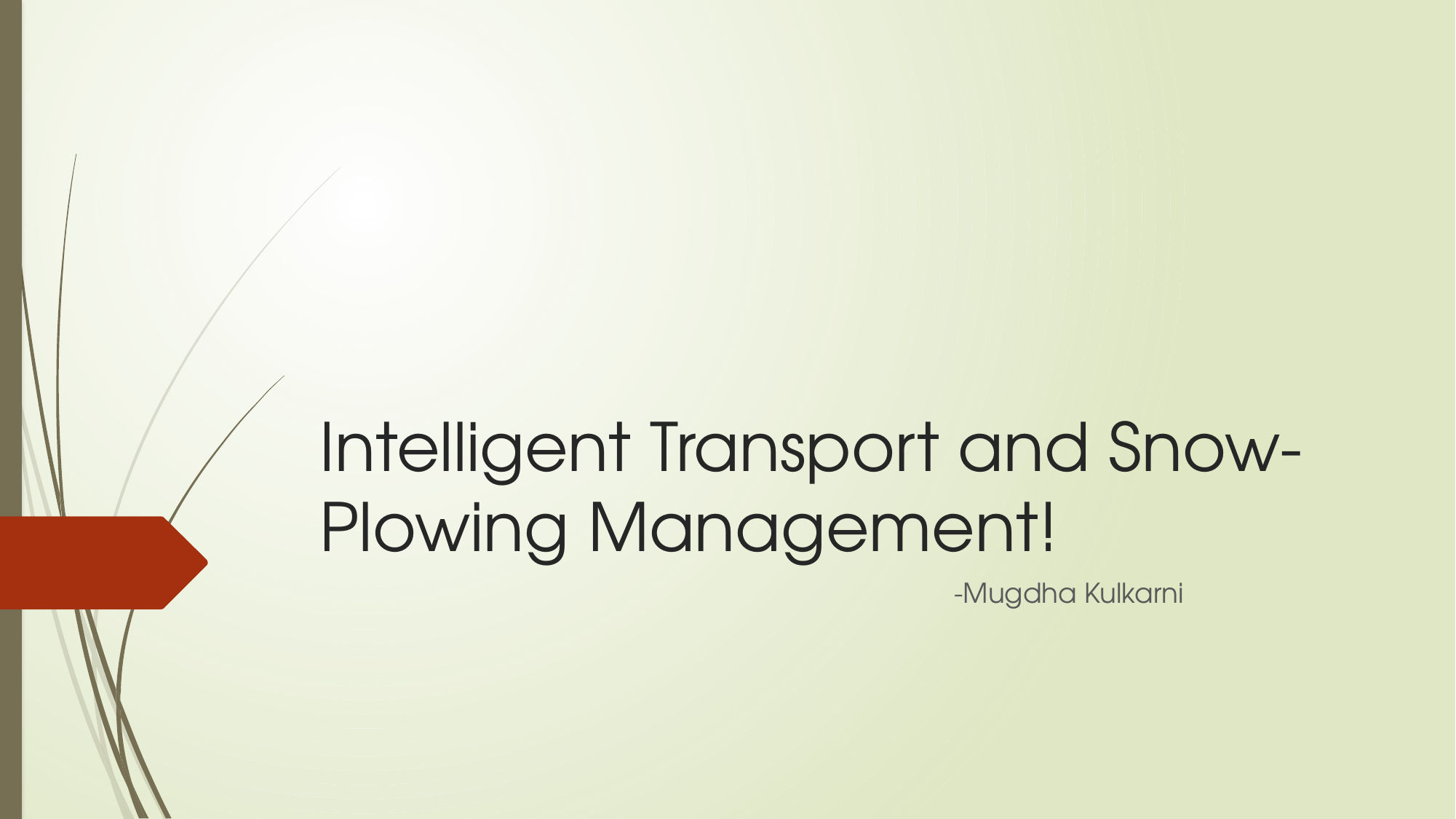

# Intelligent Transport and Snow-Plowing Management!
                                                                                   -Mugdha Kulkarni